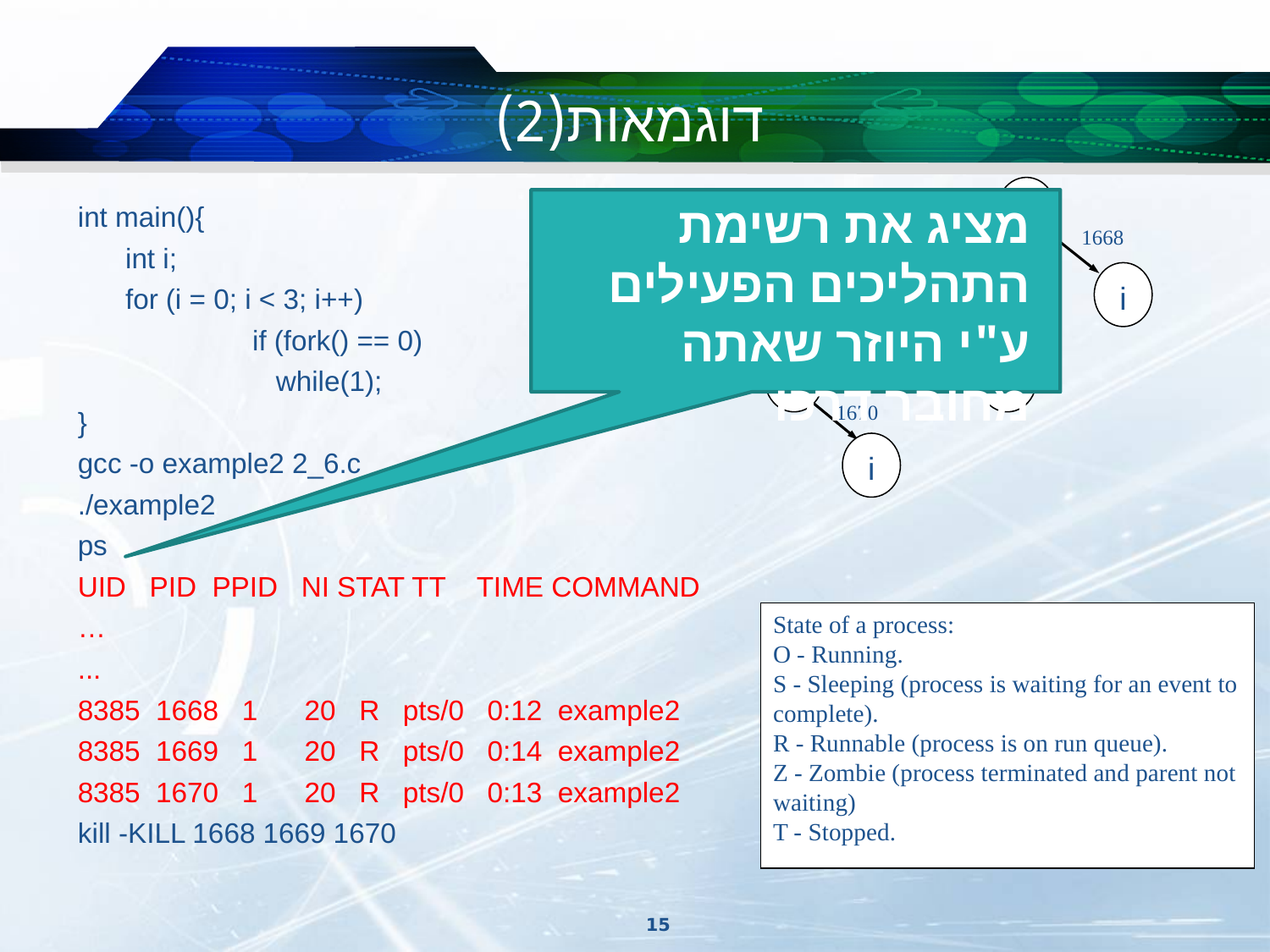

# דוגמאות(2)

int main(){
	int i;
	for (i = 0; i < 3; i++)
		if (fork() == 0)
		   while(1);
}
gcc -o example2 2_6.c
./example2
ps
UID   PID  PPID   NI STAT TT    TIME COMMAND
…
...
8385  1668   1      20   R   pts/0   0:12  example2
8385  1669   1      20   R   pts/0   0:14  example2
8385  1670   1      20   R   pts/0   0:13  example2
kill -KILL 1668 1669 1670
X
1668

X
i

1669
X
i

1670
i
מציג את רשימת התהליכים הפעילים ע"י היוזר שאתה מחובר דרכו

State of a process:
O - Running.
S - Sleeping (process is waiting for an event to complete).
R - Runnable (process is on run queue).
Z - Zombie (process terminated and parent not waiting)
T - Stopped.
15